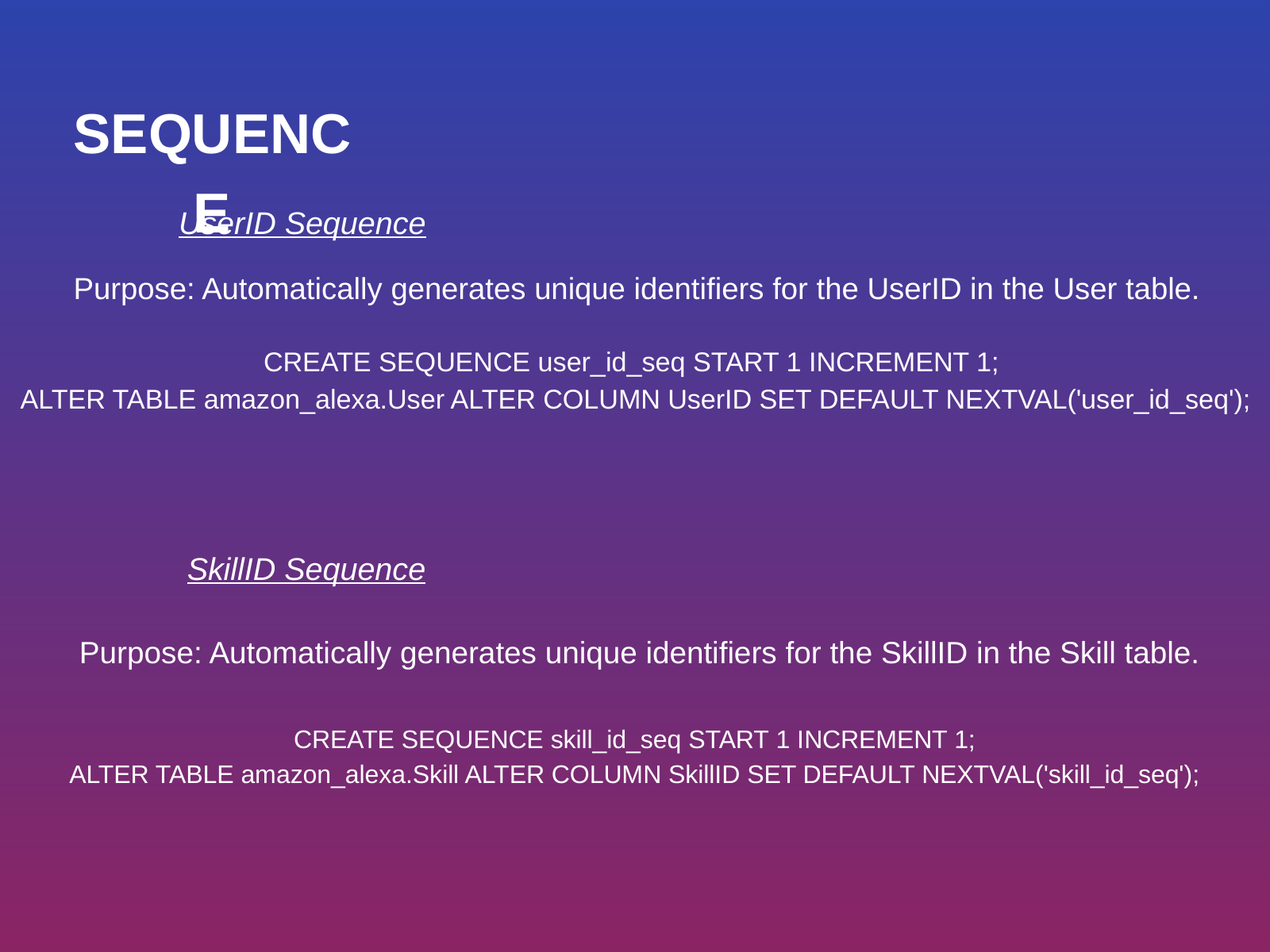

SEQUENCE
UserID Sequence
Purpose: Automatically generates unique identifiers for the UserID in the User table.
CREATE SEQUENCE user_id_seq START 1 INCREMENT 1;
ALTER TABLE amazon_alexa.User ALTER COLUMN UserID SET DEFAULT NEXTVAL('user_id_seq');
SkillID Sequence
Purpose: Automatically generates unique identifiers for the SkillID in the Skill table.
CREATE SEQUENCE skill_id_seq START 1 INCREMENT 1;
ALTER TABLE amazon_alexa.Skill ALTER COLUMN SkillID SET DEFAULT NEXTVAL('skill_id_seq');